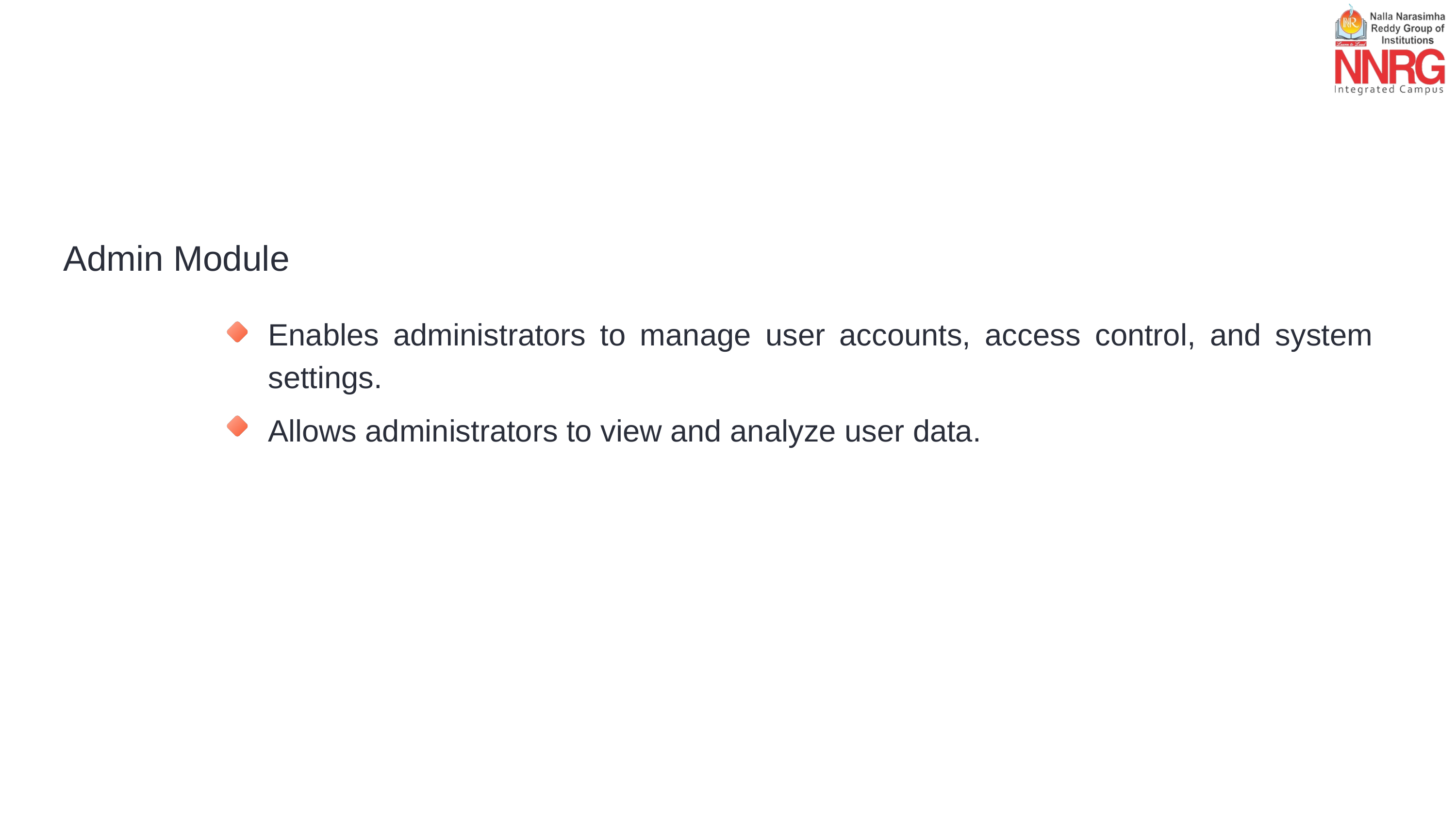

Admin Module
Enables administrators to manage user accounts, access control, and system settings.

Allows administrators to view and analyze user data.